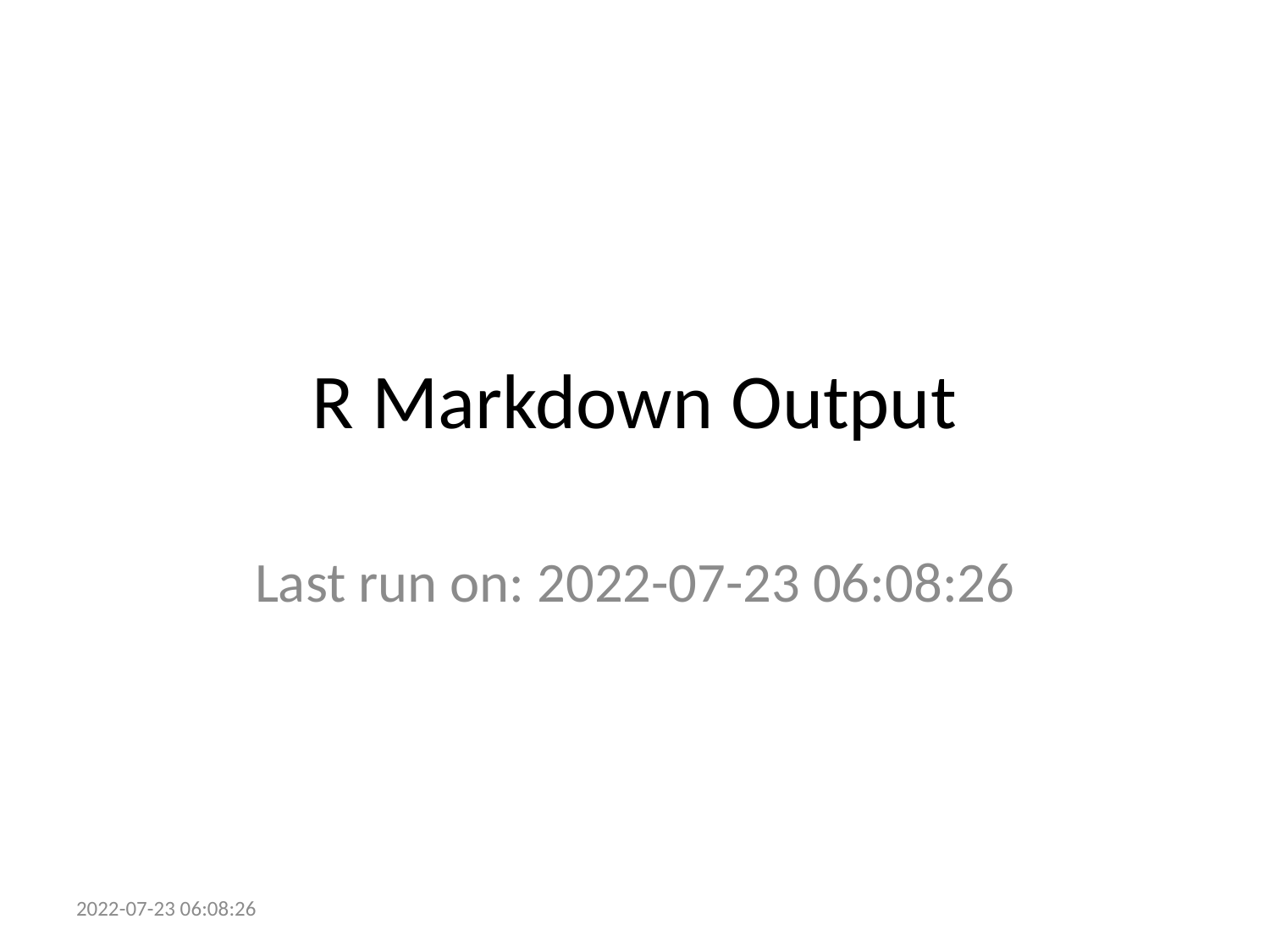

# R Markdown Output
Last run on: 2022-07-23 06:08:26
2022-07-23 06:08:26